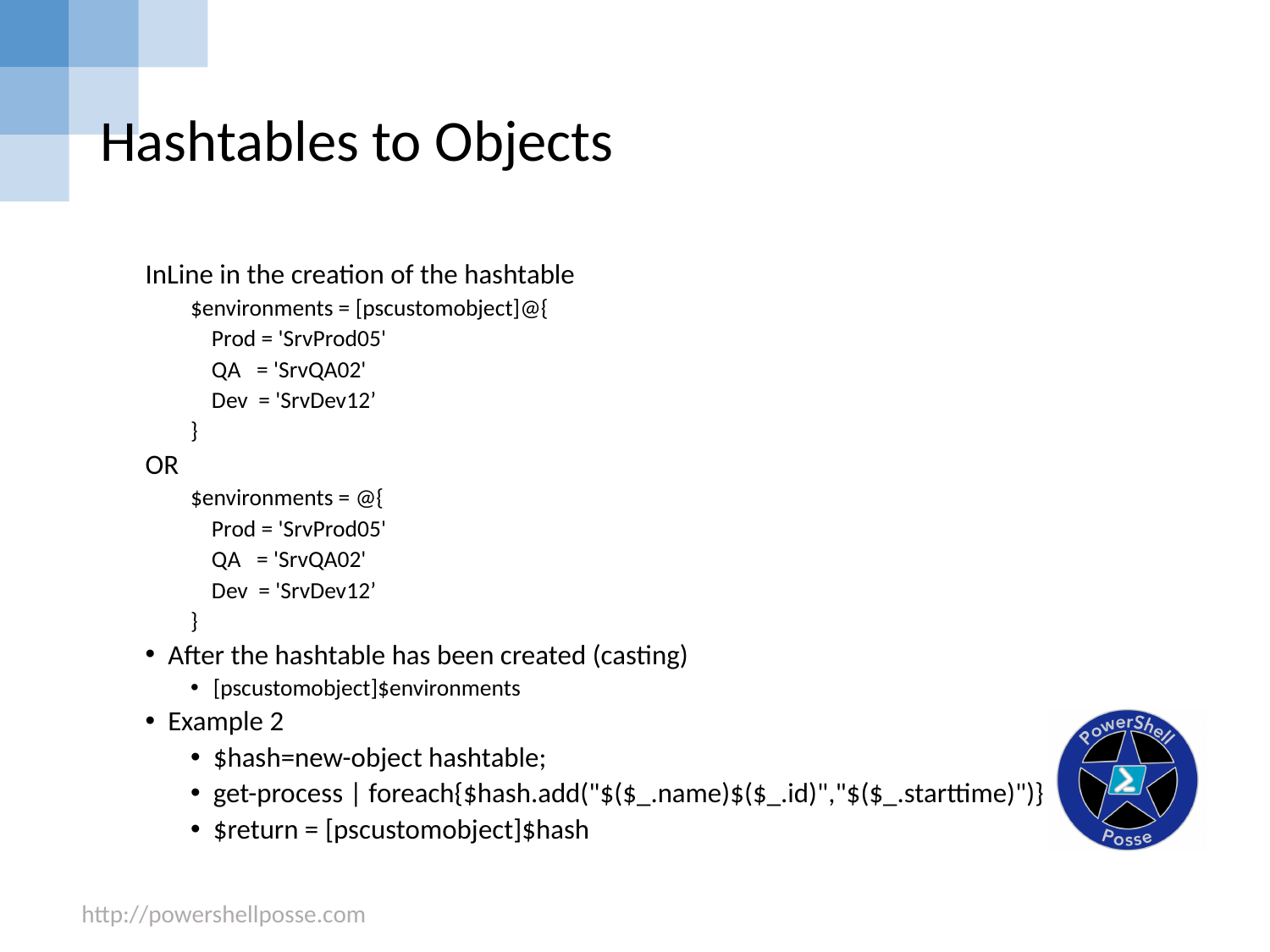

# Hashtables to Objects
InLine in the creation of the hashtable
$environments = [pscustomobject]@{
    Prod = 'SrvProd05'
    QA   = 'SrvQA02'
    Dev  = 'SrvDev12’
}
OR
$environments = @{
    Prod = 'SrvProd05'
    QA   = 'SrvQA02'
    Dev  = 'SrvDev12’
}
After the hashtable has been created (casting)
[pscustomobject]$environments
Example 2
$hash=new-object hashtable;
get-process | foreach{$hash.add("$($_.name)$($_.id)","$($_.starttime)")}
$return = [pscustomobject]$hash